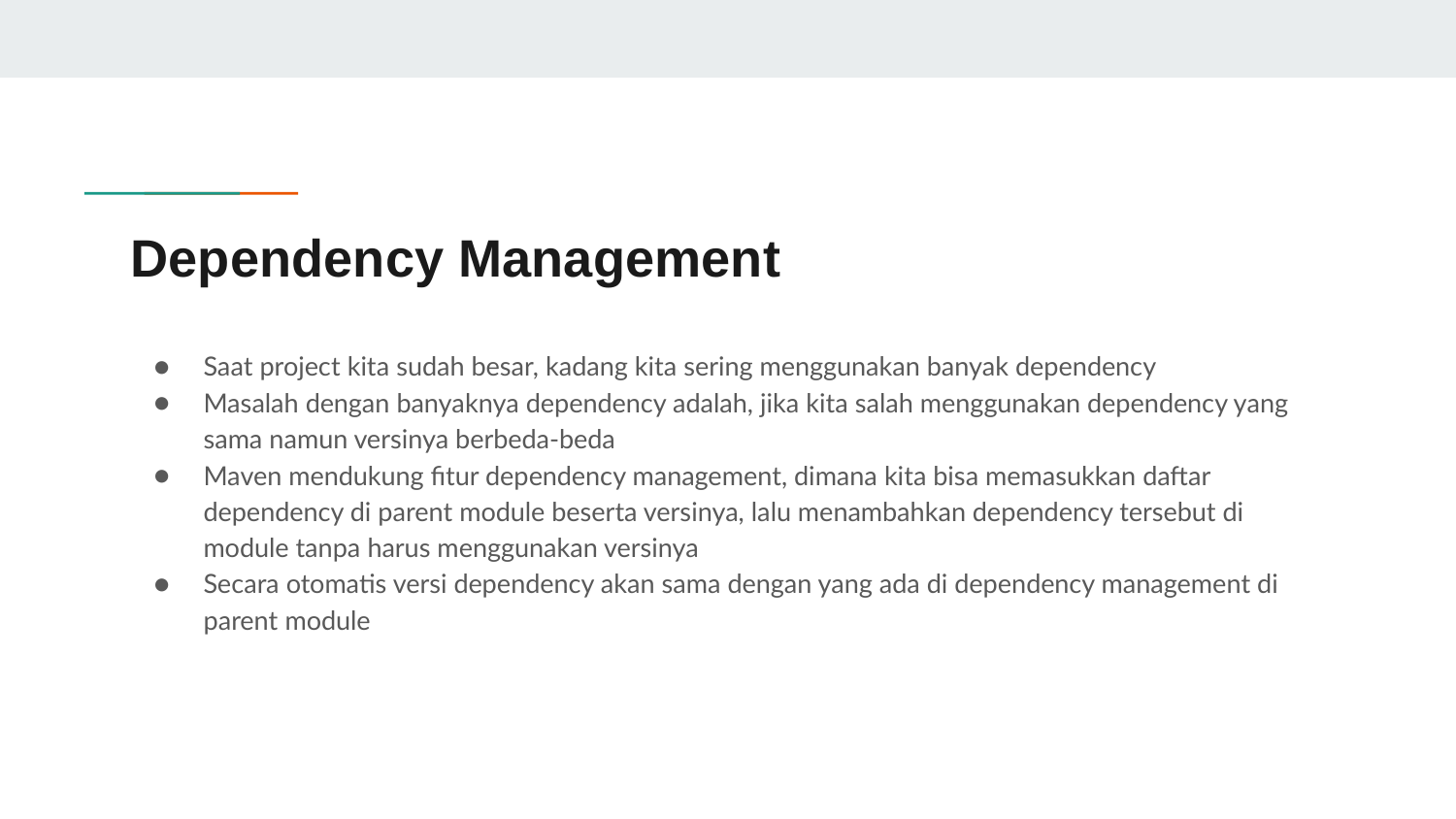

# Dependency Management
Saat project kita sudah besar, kadang kita sering menggunakan banyak dependency
Masalah dengan banyaknya dependency adalah, jika kita salah menggunakan dependency yang sama namun versinya berbeda-beda
Maven mendukung fitur dependency management, dimana kita bisa memasukkan daftar dependency di parent module beserta versinya, lalu menambahkan dependency tersebut di module tanpa harus menggunakan versinya
Secara otomatis versi dependency akan sama dengan yang ada di dependency management di parent module